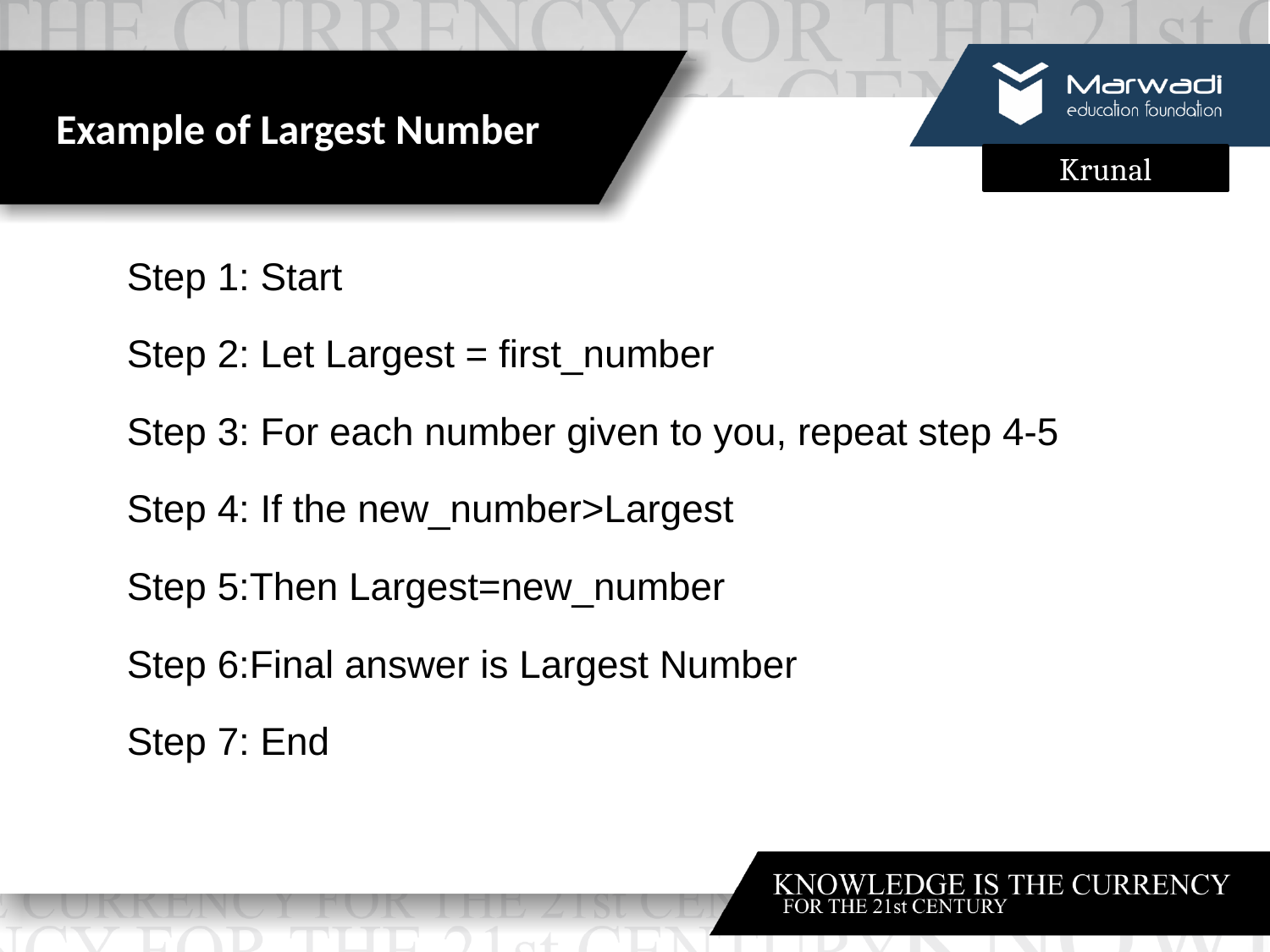

# Example of Largest Number
Step 1: Start
Step 2: Let Largest = first_number
Step 3: For each number given to you, repeat step 4-5
Step 4: If the new_number>Largest
Step 5:Then Largest=new_number
Step 6:Final answer is Largest Number
Step 7: End